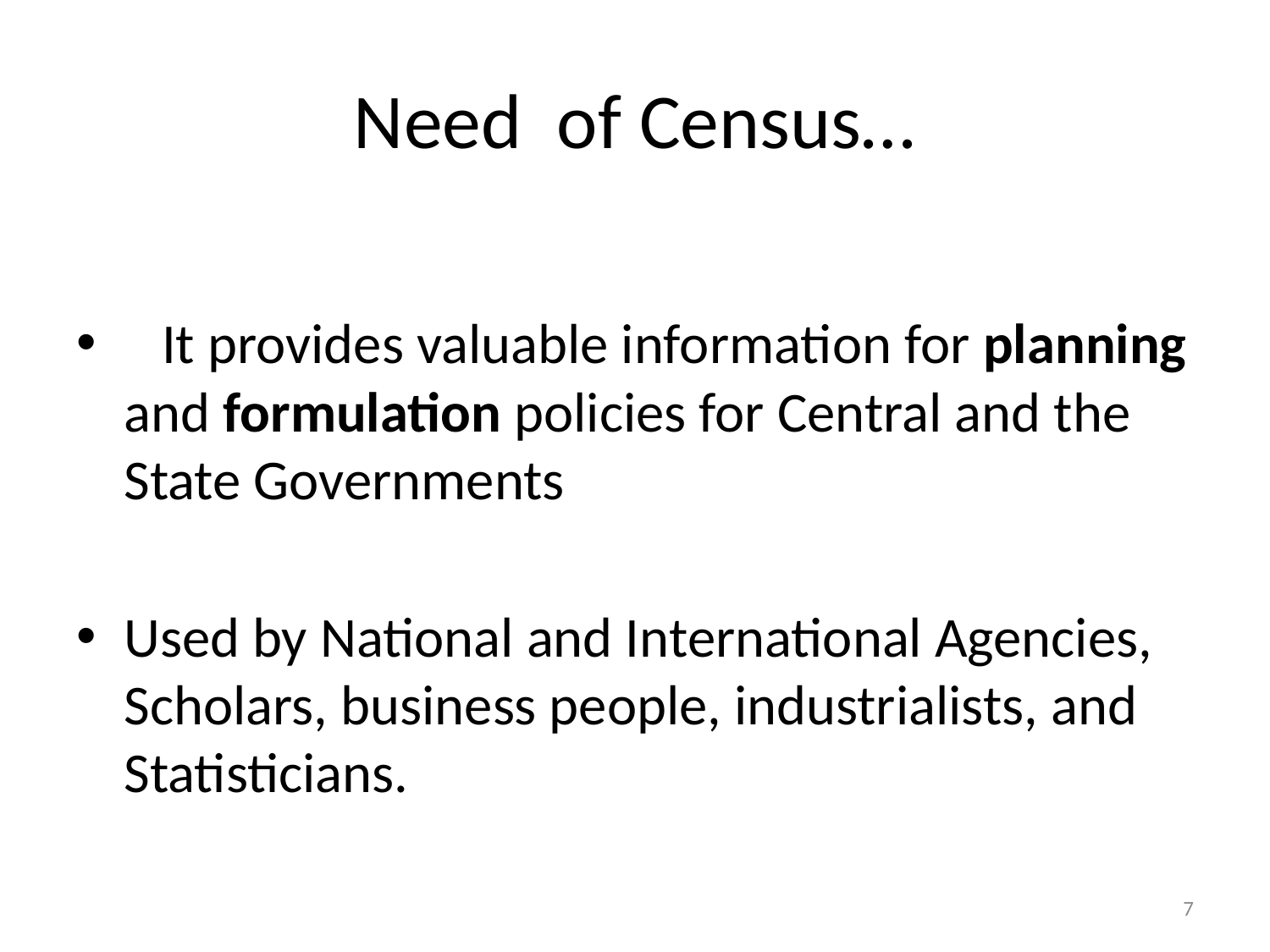

# Need  of Census…

   It provides valuable information for planning and formulation policies for Central and the State Governments

Used by National and International Agencies, Scholars, business people, industrialists, and Statisticians.

7